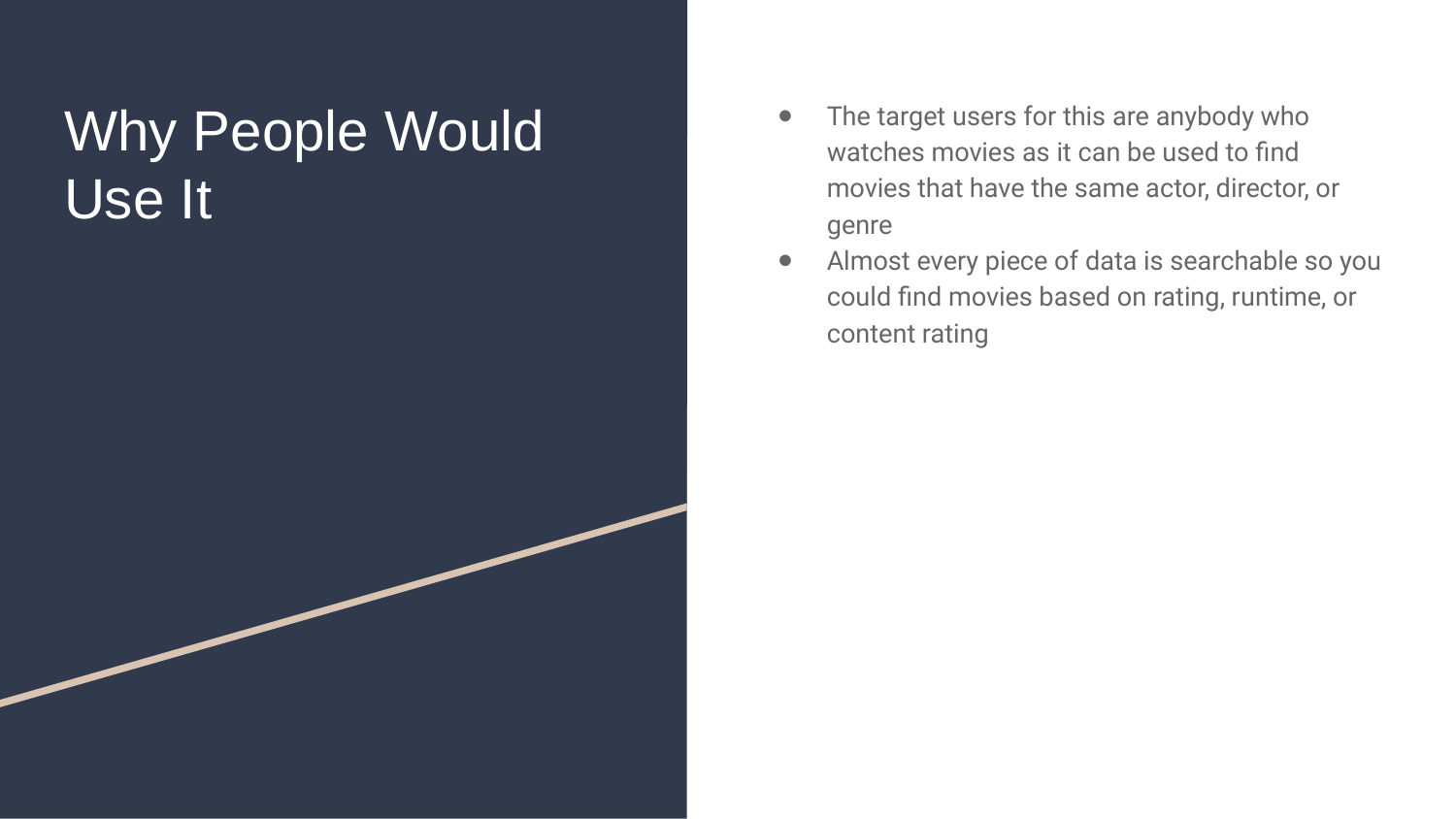

# Why People Would Use It
The target users for this are anybody who watches movies as it can be used to find movies that have the same actor, director, or genre
Almost every piece of data is searchable so you could find movies based on rating, runtime, or content rating